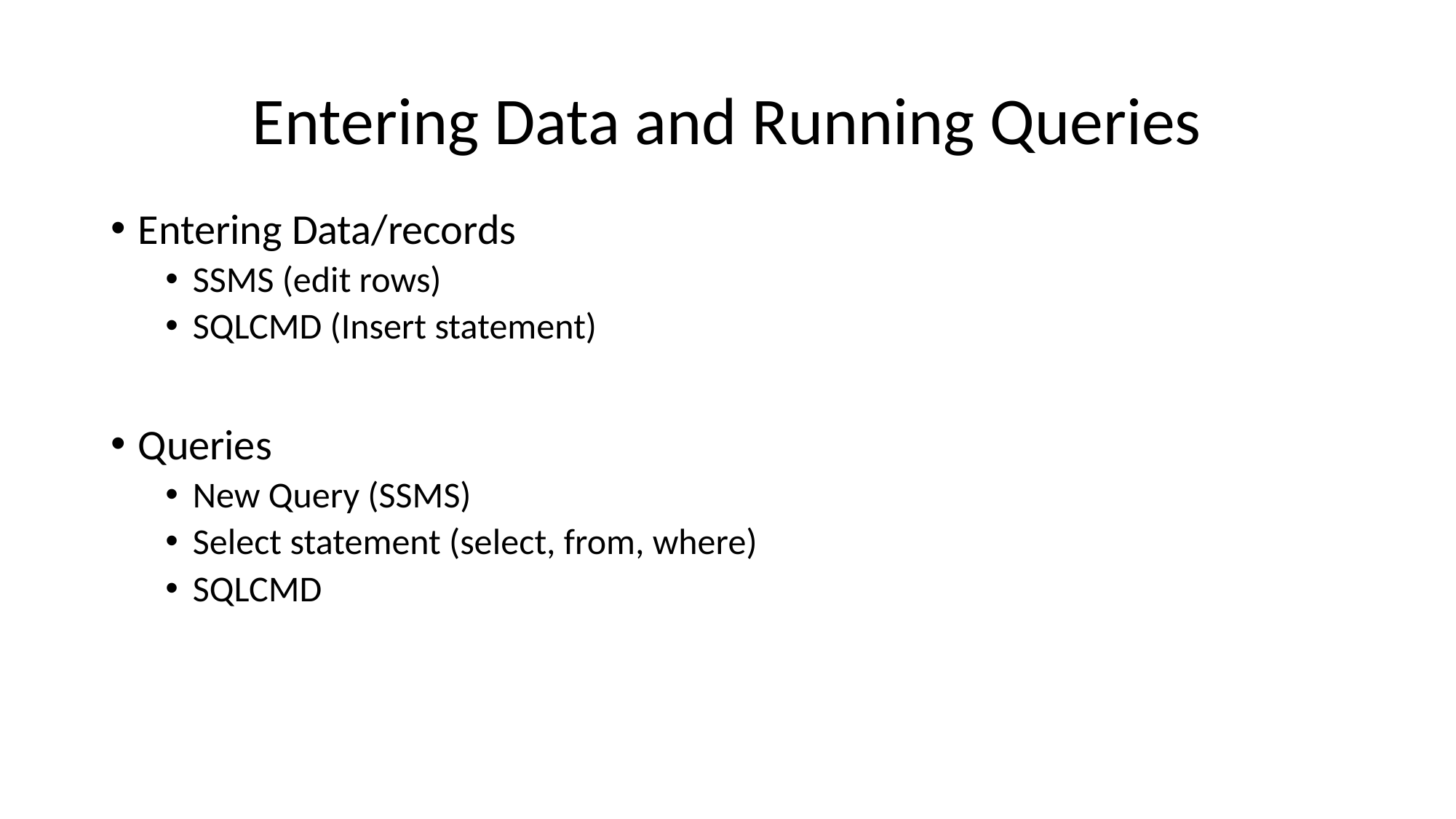

# Entering Data and Running Queries
Entering Data/records
SSMS (edit rows)
SQLCMD (Insert statement)

Queries
New Query (SSMS)
Select statement (select, from, where)
SQLCMD